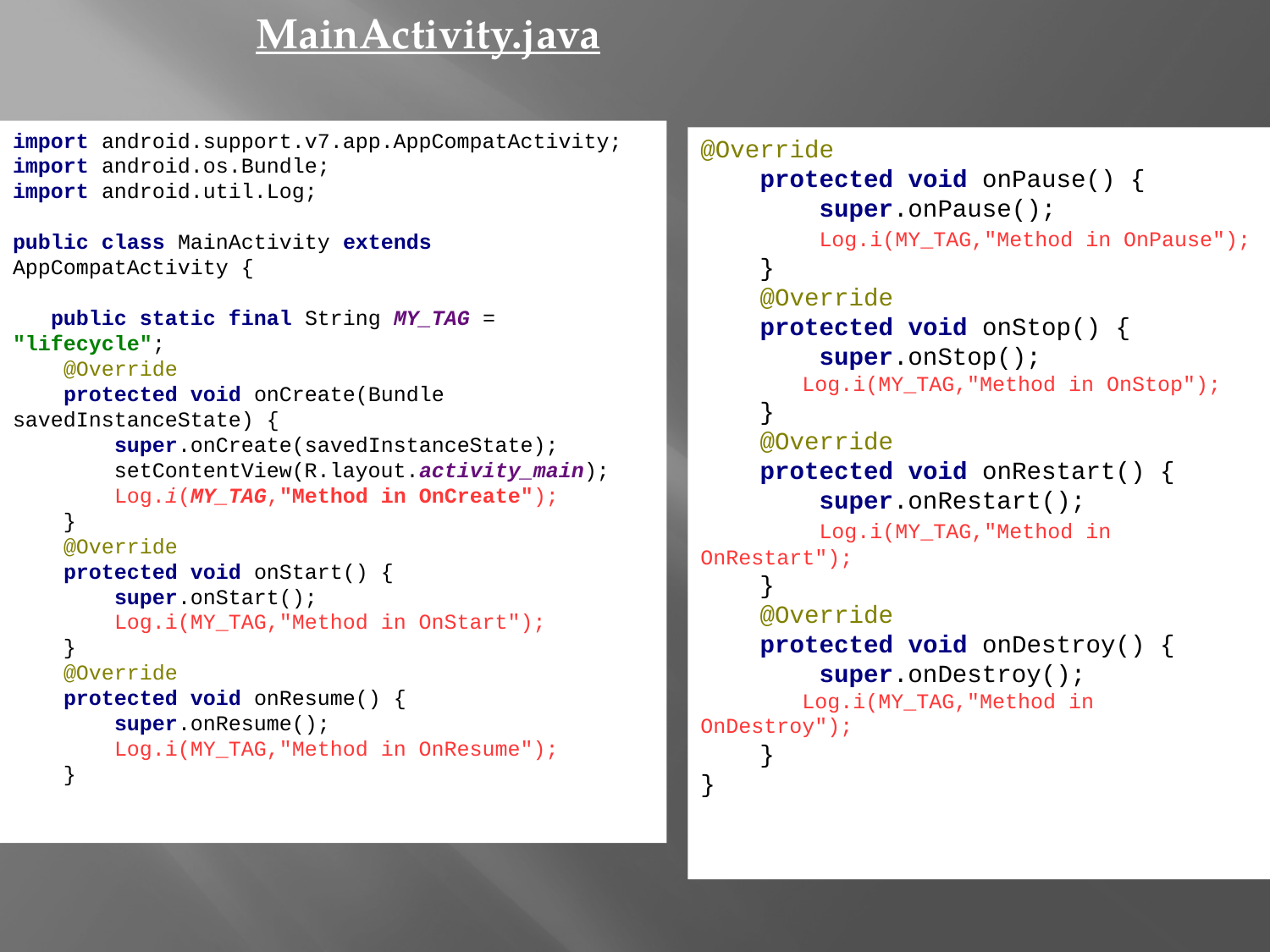

MainActivity.java
@Override
    protected void onPause() {
        super.onPause();
        Log.i(MY_TAG,"Method in OnPause");
    }
    @Override
    protected void onStop() {
        super.onStop();
        Log.i(MY_TAG,"Method in OnStop");
    }
    @Override
    protected void onRestart() {
        super.onRestart();
        Log.i(MY_TAG,"Method in OnRestart");
    }
    @Override
    protected void onDestroy() {
        super.onDestroy();
        Log.i(MY_TAG,"Method in OnDestroy");
    }
}
import android.support.v7.app.AppCompatActivity;
import android.os.Bundle;
import android.util.Log;
public class MainActivity extends AppCompatActivity {
   public static final String MY_TAG = "lifecycle";
    @Override
    protected void onCreate(Bundle savedInstanceState) {
        super.onCreate(savedInstanceState);
        setContentView(R.layout.activity_main);
        Log.i(MY_TAG,"Method in OnCreate");
    }
    @Override
    protected void onStart() {
        super.onStart();
        Log.i(MY_TAG,"Method in OnStart");
    }
    @Override
    protected void onResume() {
        super.onResume();
        Log.i(MY_TAG,"Method in OnResume");
    }